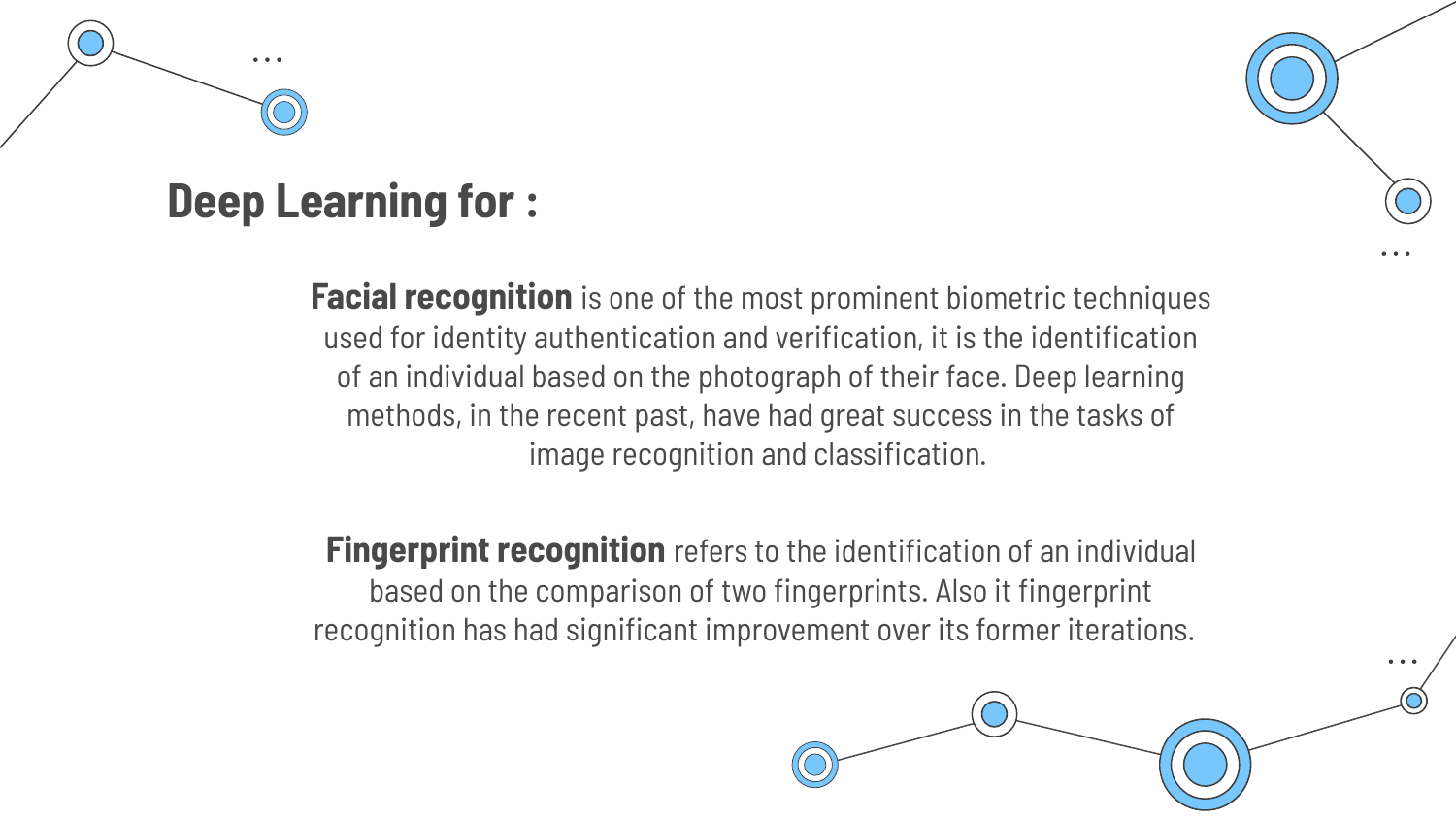

Deep Learning for :
Facial recognition is one of the most prominent biometric techniques used for identity authentication and verification, it is the identification of an individual based on the photograph of their face. Deep learning methods, in the recent past, have had great success in the tasks of image recognition and classification.

Fingerprint recognition refers to the identification of an individual based on the comparison of two fingerprints. Also it fingerprint recognition has had significant improvement over its former iterations.